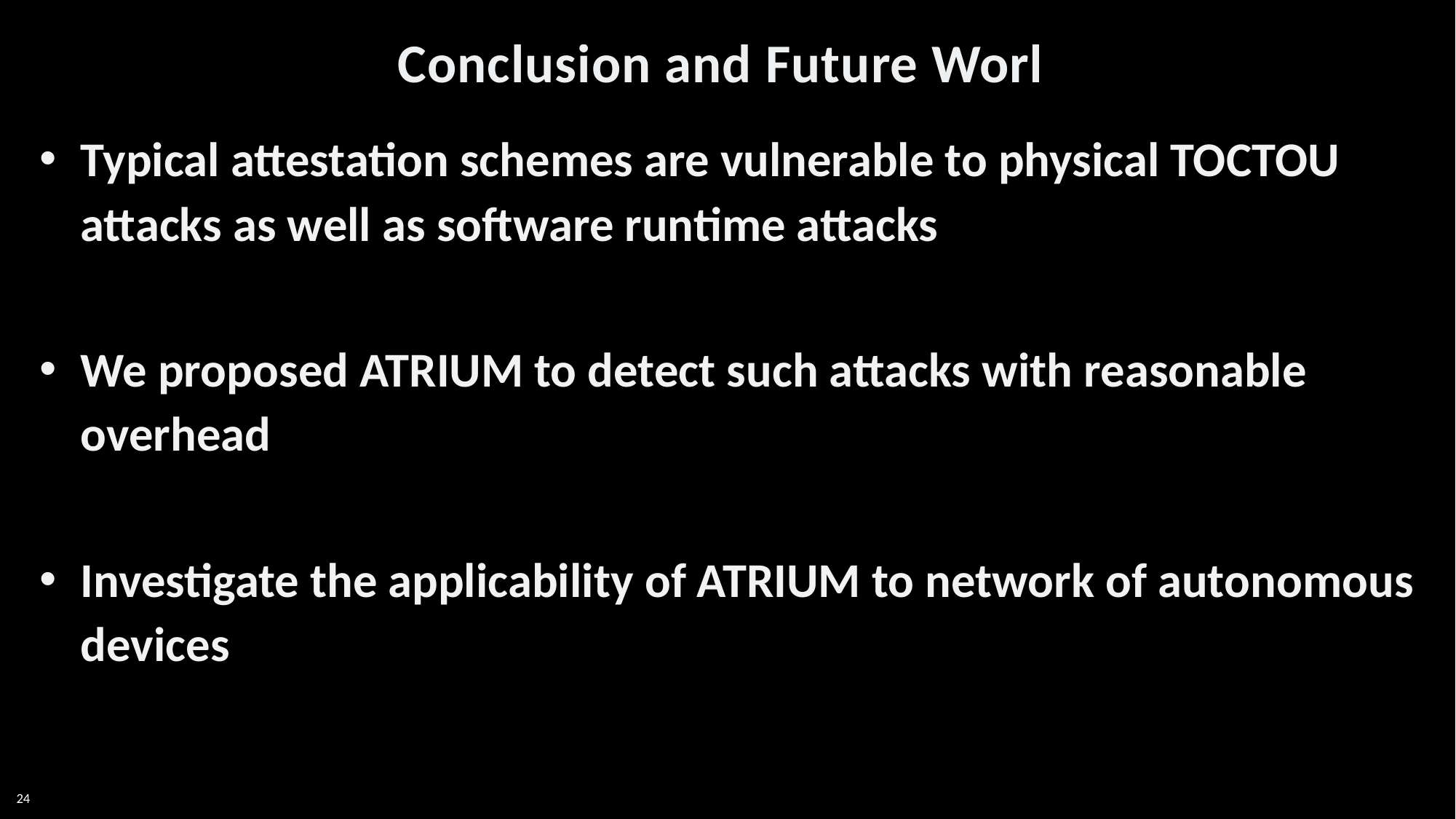

# Conclusion and Future Work
Typical attestation schemes are vulnerable to physical TOCTOU attacks as well as software runtime attacks

We proposed ATRIUM to detect such attacks with reasonable overhead

Investigate the applicability of ATRIUM to network of autonomous devices
24